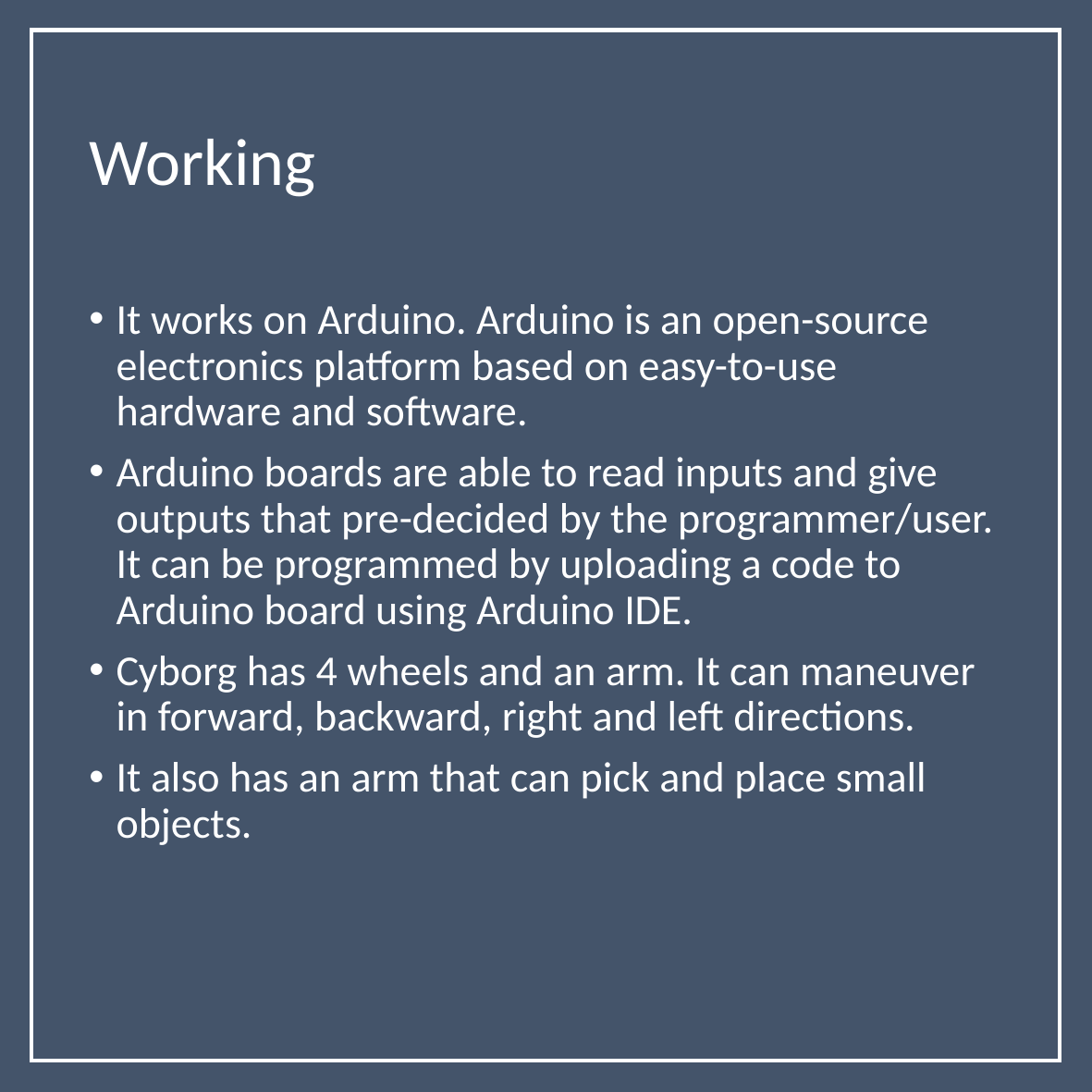

# Working
It works on Arduino. Arduino is an open-source electronics platform based on easy-to-use hardware and software.
Arduino boards are able to read inputs and give outputs that pre-decided by the programmer/user. It can be programmed by uploading a code to Arduino board using Arduino IDE.
Cyborg has 4 wheels and an arm. It can maneuver in forward, backward, right and left directions.
It also has an arm that can pick and place small objects.